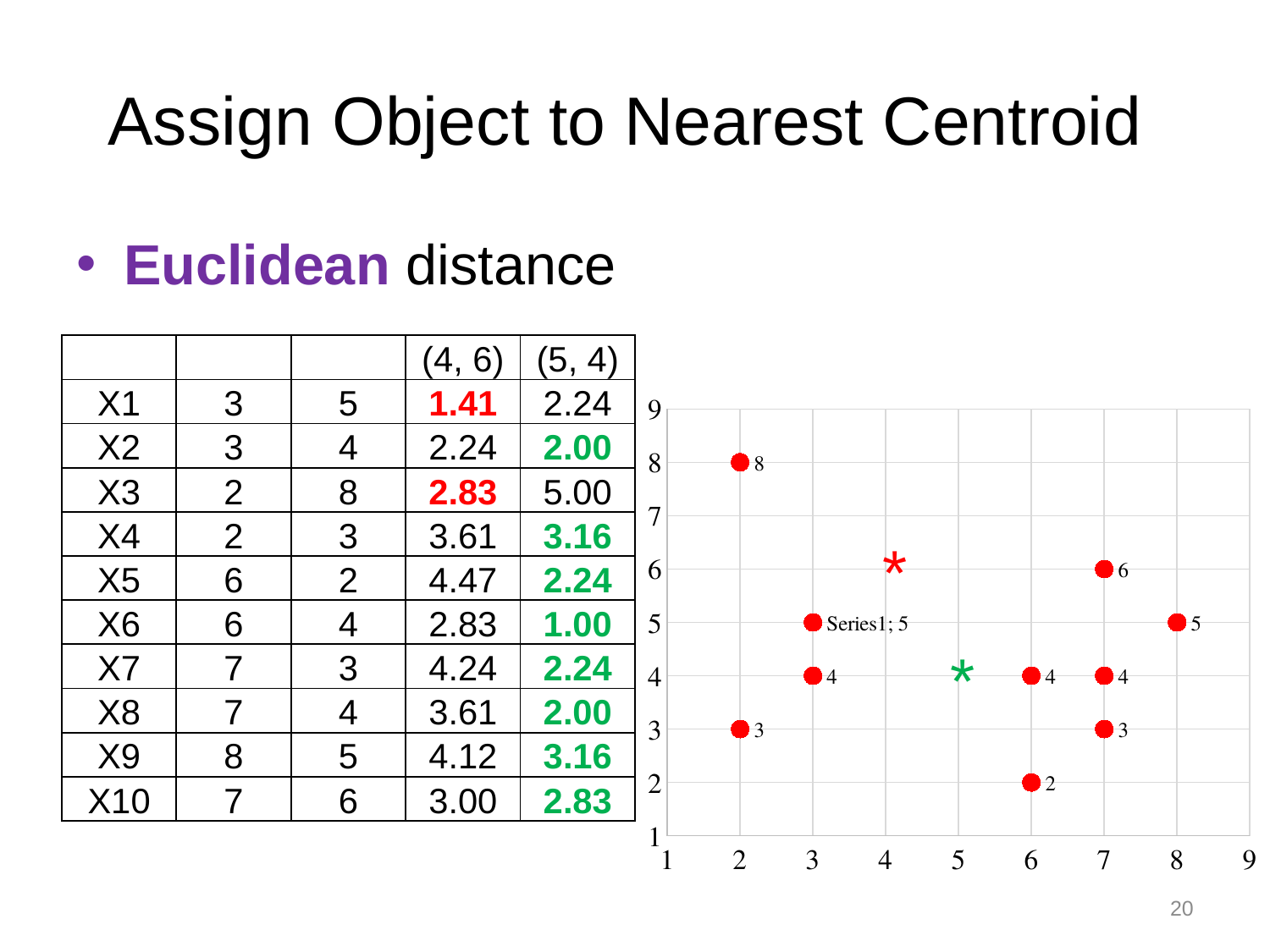

# Assign Object to Nearest Centroid
Euclidean distance
|  |  |  | (4, 6) | (5, 4) |
| --- | --- | --- | --- | --- |
| X1 | 3 | 5 | 1.41 | 2.24 |
| X2 | 3 | 4 | 2.24 | 2.00 |
| X3 | 2 | 8 | 2.83 | 5.00 |
| X4 | 2 | 3 | 3.61 | 3.16 |
| X5 | 6 | 2 | 4.47 | 2.24 |
| X6 | 6 | 4 | 2.83 | 1.00 |
| X7 | 7 | 3 | 4.24 | 2.24 |
| X8 | 7 | 4 | 3.61 | 2.00 |
| X9 | 8 | 5 | 4.12 | 3.16 |
| X10 | 7 | 6 | 3.00 | 2.83 |

### Chart

| Category |  |
|---|---|
*
*
20